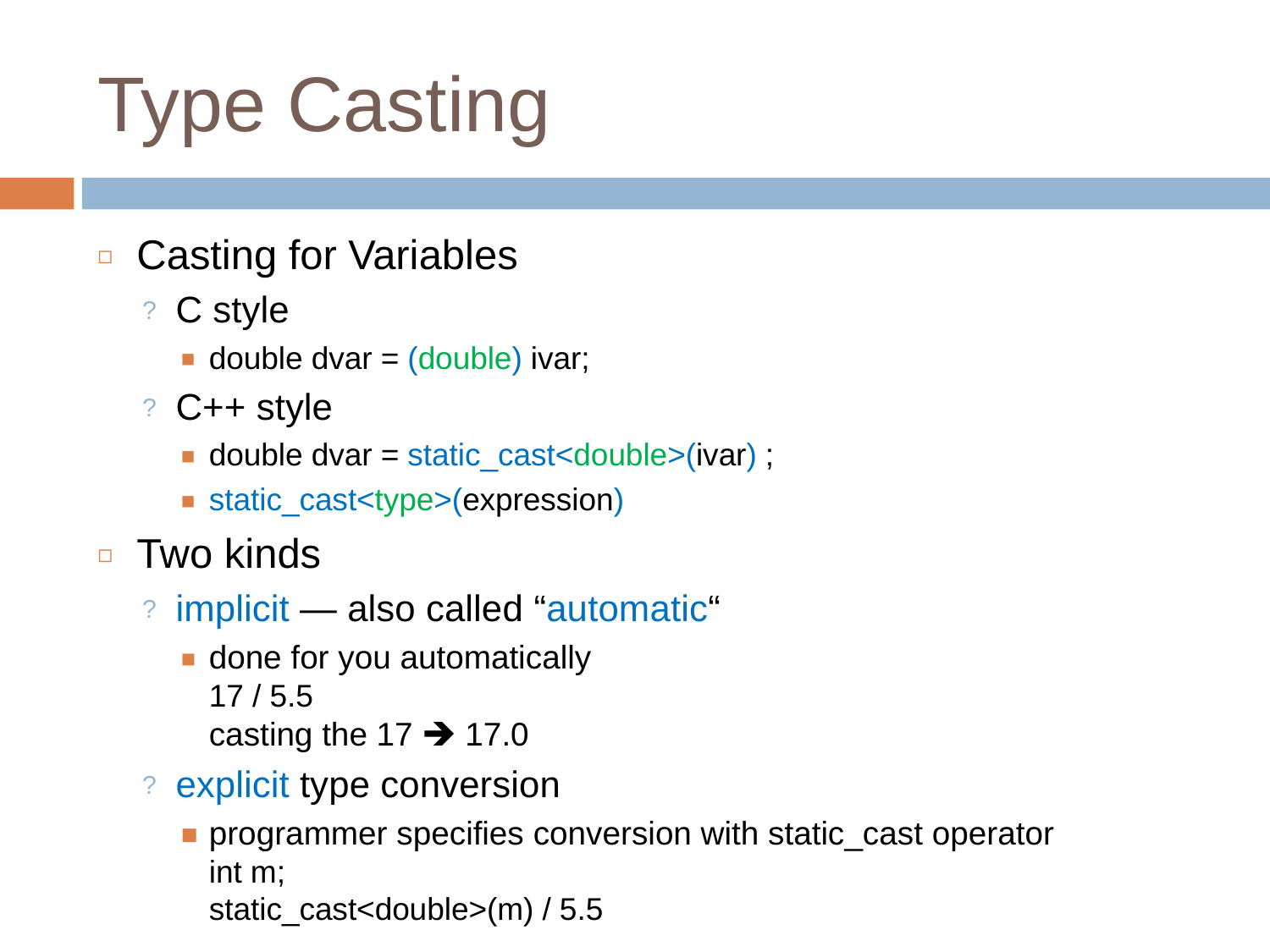

# Type Casting
Casting for Variables
C style
double dvar = (double) ivar;
C++ style
double dvar = static_cast<double>(ivar) ;
static_cast<type>(expression)
Two kinds
implicit — also called “automatic“
done for you automatically
17 / 5.5
casting the 17 🡺 17.0
explicit type conversion
programmer specifies conversion with static_cast operator
int m;
static_cast<double>(m) / 5.5